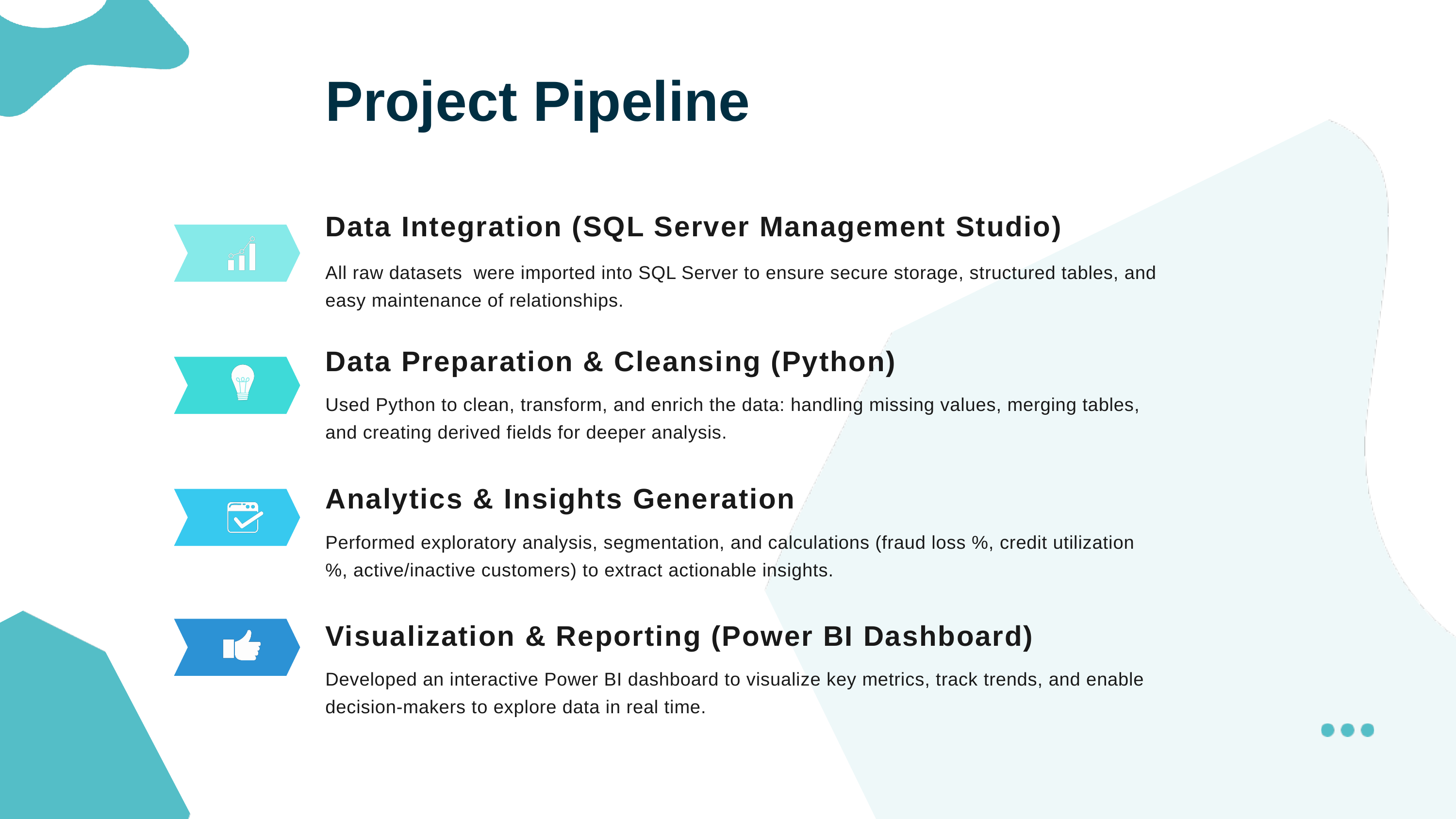

Project Pipeline
Data Integration (SQL Server Management Studio)
All raw datasets  were imported into SQL Server to ensure secure storage, structured tables, and easy maintenance of relationships.

Data Preparation & Cleansing (Python)
Used Python to clean, transform, and enrich the data: handling missing values, merging tables, and creating derived fields for deeper analysis.

Analytics & Insights Generation
Performed exploratory analysis, segmentation, and calculations (fraud loss %, credit utilization %, active/inactive customers) to extract actionable insights.

Visualization & Reporting (Power BI Dashboard)
Developed an interactive Power BI dashboard to visualize key metrics, track trends, and enable decision-makers to explore data in real time.